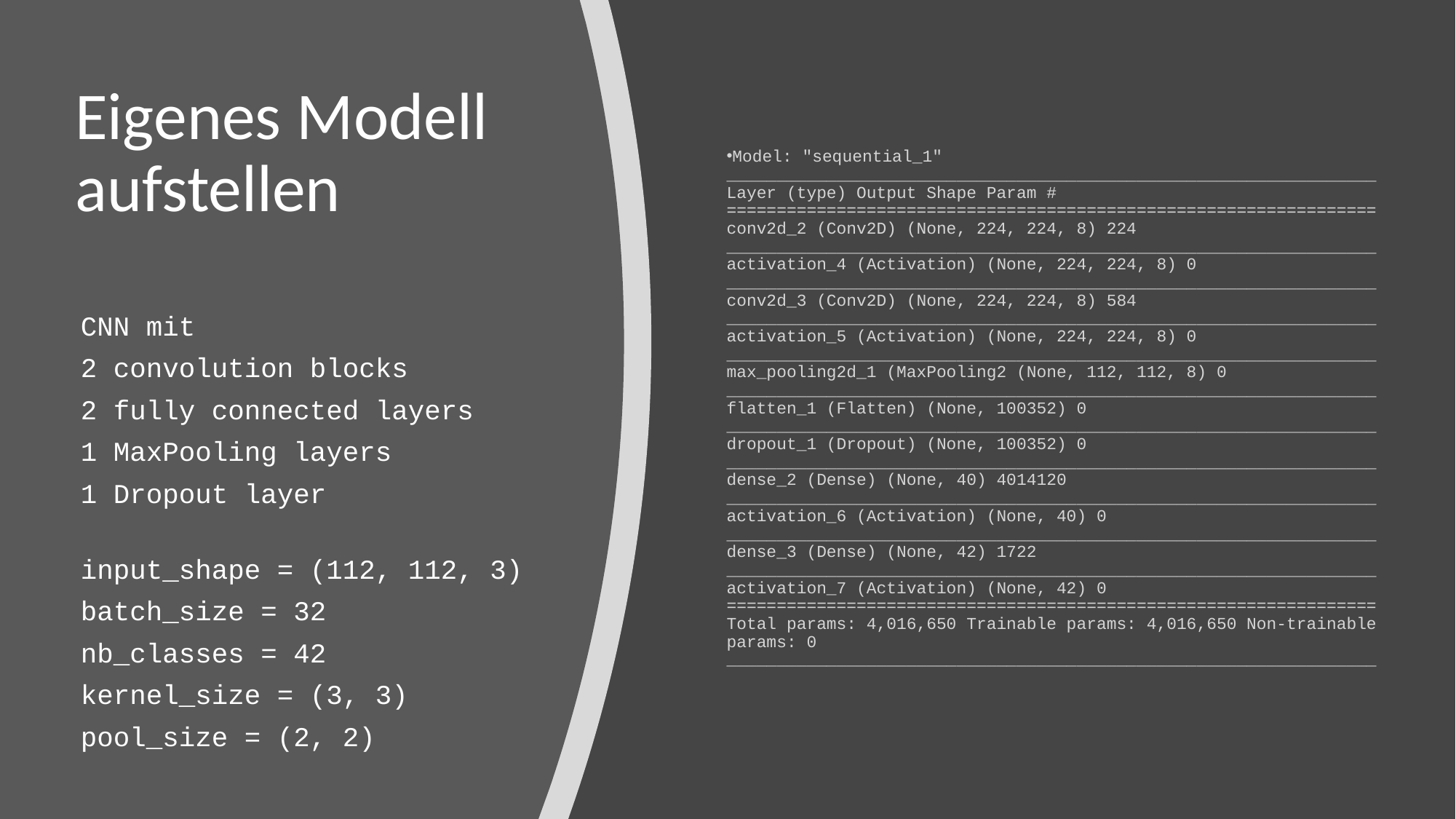

Model: "sequential_1" _________________________________________________________________ Layer (type) Output Shape Param # ================================================================= conv2d_2 (Conv2D) (None, 224, 224, 8) 224 _________________________________________________________________ activation_4 (Activation) (None, 224, 224, 8) 0 _________________________________________________________________ conv2d_3 (Conv2D) (None, 224, 224, 8) 584 _________________________________________________________________ activation_5 (Activation) (None, 224, 224, 8) 0 _________________________________________________________________ max_pooling2d_1 (MaxPooling2 (None, 112, 112, 8) 0 _________________________________________________________________ flatten_1 (Flatten) (None, 100352) 0 _________________________________________________________________ dropout_1 (Dropout) (None, 100352) 0 _________________________________________________________________ dense_2 (Dense) (None, 40) 4014120 _________________________________________________________________ activation_6 (Activation) (None, 40) 0 _________________________________________________________________ dense_3 (Dense) (None, 42) 1722 _________________________________________________________________ activation_7 (Activation) (None, 42) 0 ================================================================= Total params: 4,016,650 Trainable params: 4,016,650 Non-trainable params: 0 _________________________________________________________________
# Eigenes Modell aufstellen
CNN mit
2 convolution blocks
2 fully connected layers
1 MaxPooling layers
1 Dropout layer
input_shape = (112, 112, 3)
batch_size = 32
nb_classes = 42
kernel_size = (3, 3)
pool_size = (2, 2)